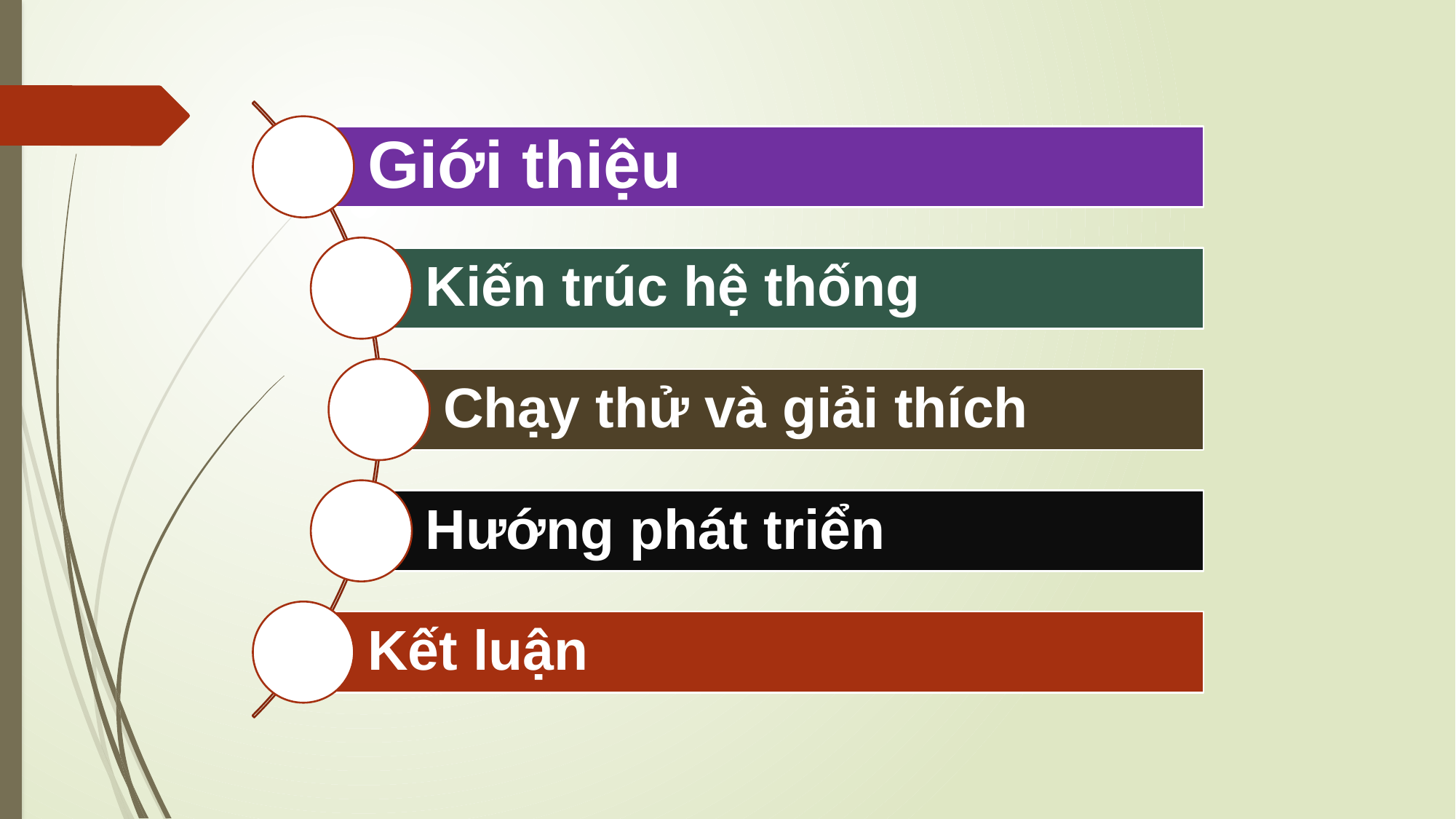

Giới thiệu
Kiến trúc hệ thống
Chạy thử và giải thích
Hướng phát triển
Kết luận